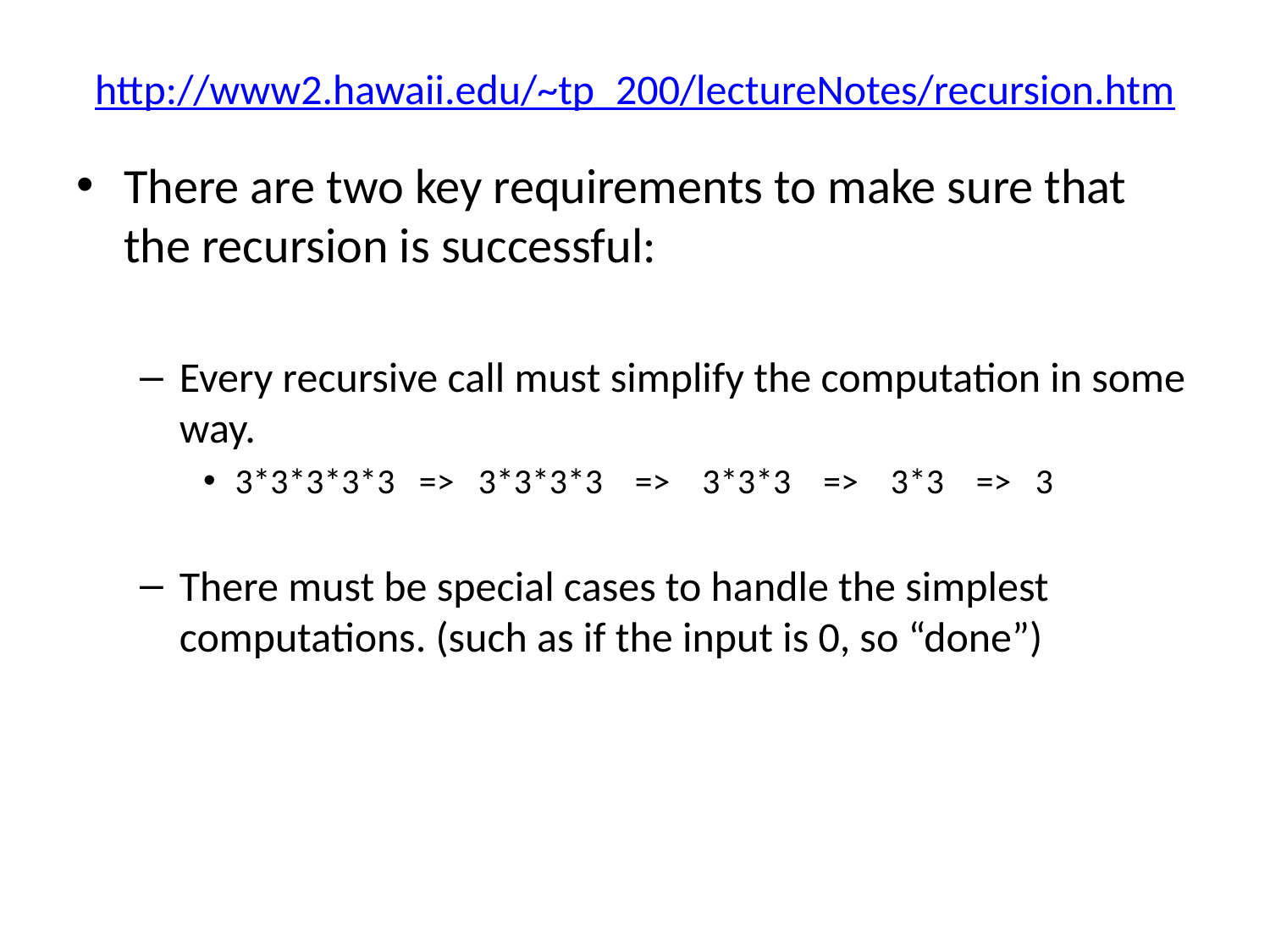

# http://www2.hawaii.edu/~tp_200/lectureNotes/recursion.htm
There are two key requirements to make sure that the recursion is successful:

Every recursive call must simplify the computation in some way.
3*3*3*3*3   =>   3*3*3*3    =>    3*3*3    =>    3*3    =>   3

There must be special cases to handle the simplest computations. (such as if the input is 0, so “done”)